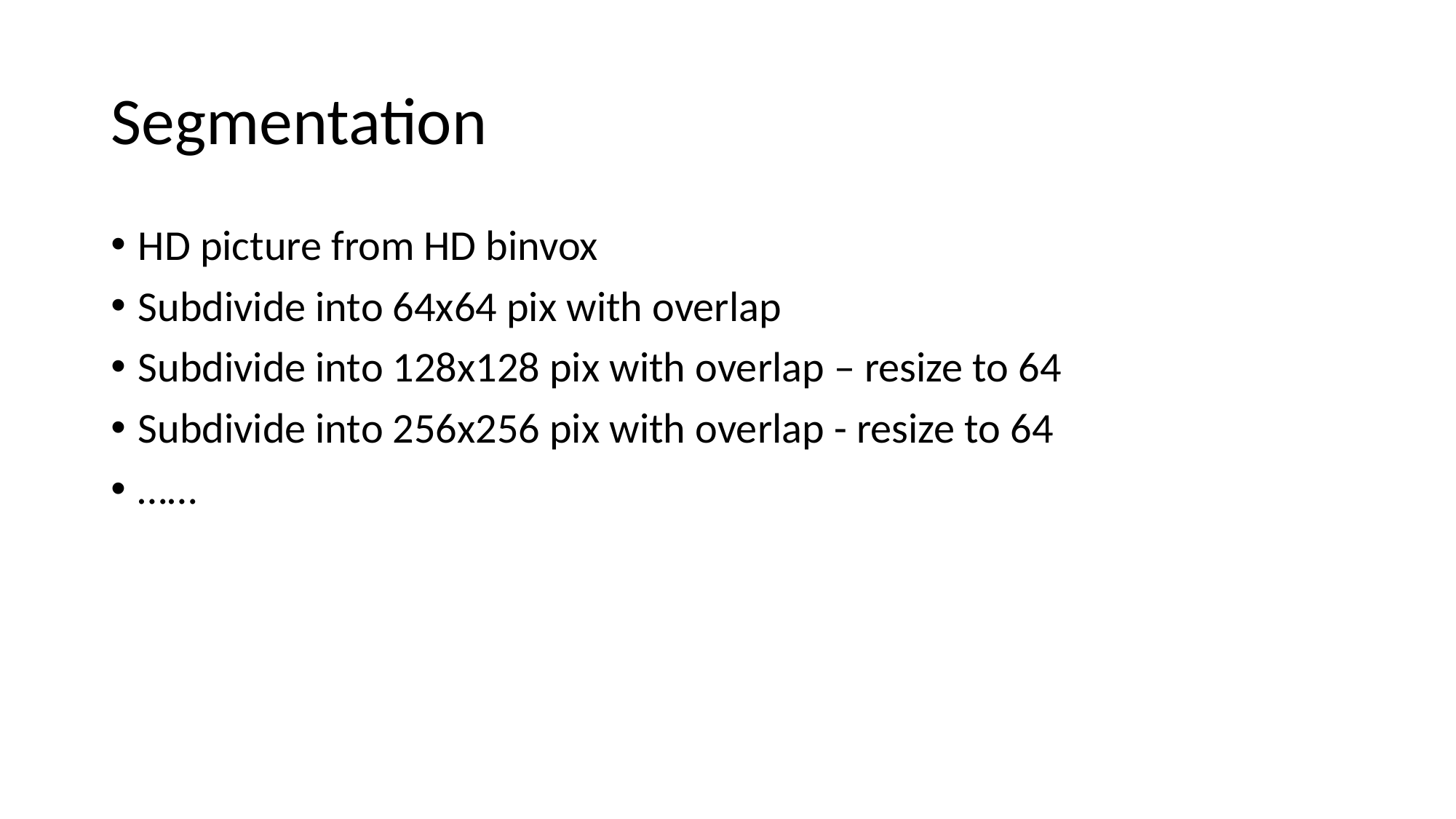

# Segmentation
HD picture from HD binvox
Subdivide into 64x64 pix with overlap
Subdivide into 128x128 pix with overlap – resize to 64
Subdivide into 256x256 pix with overlap - resize to 64
……